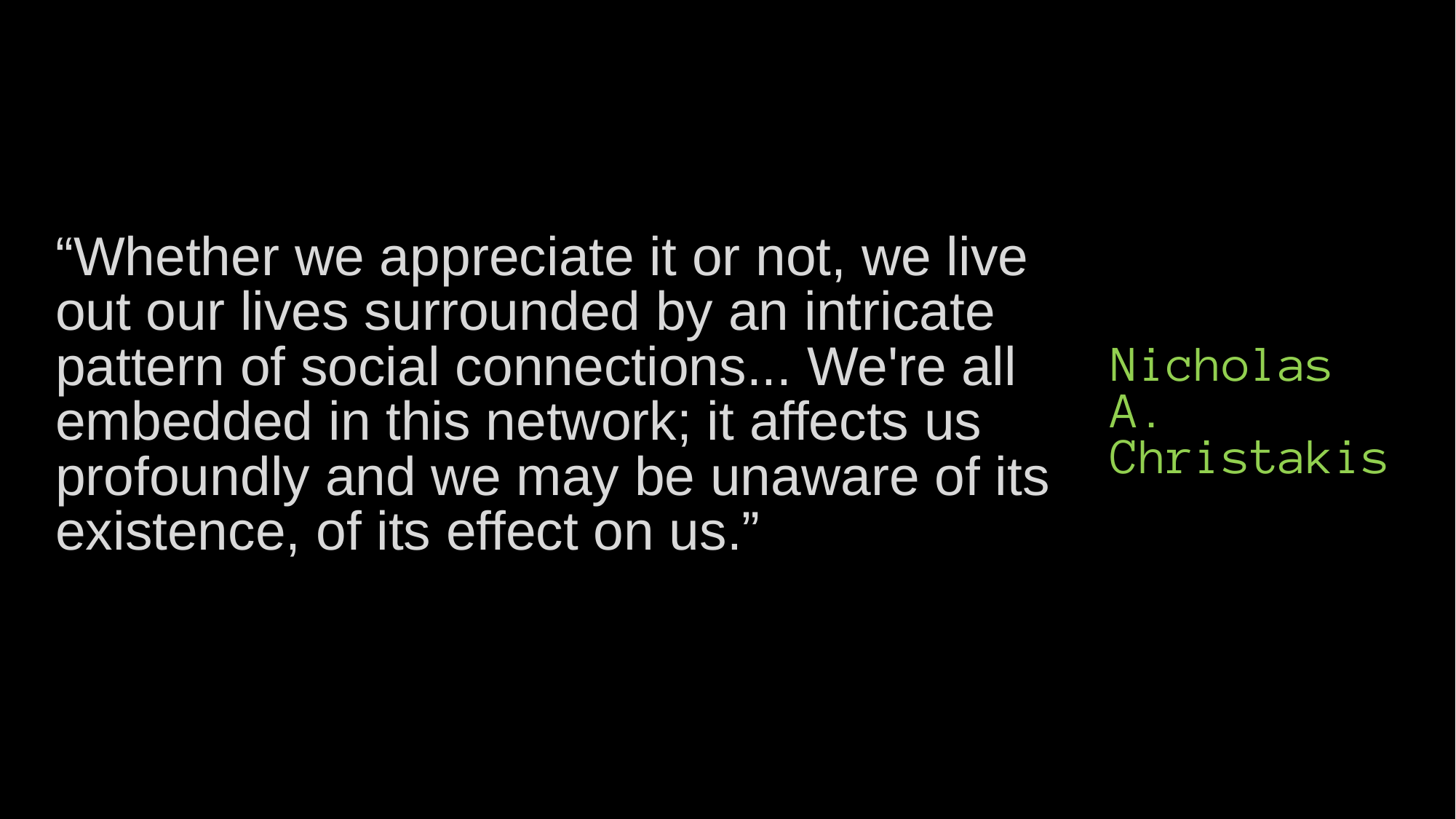

“Whether we appreciate it or not, we live out our lives surrounded by an intricate pattern of social connections... We're all embedded in this network; it affects us profoundly and we may be unaware of its existence, of its effect on us.”
# Nicholas A. Christakis